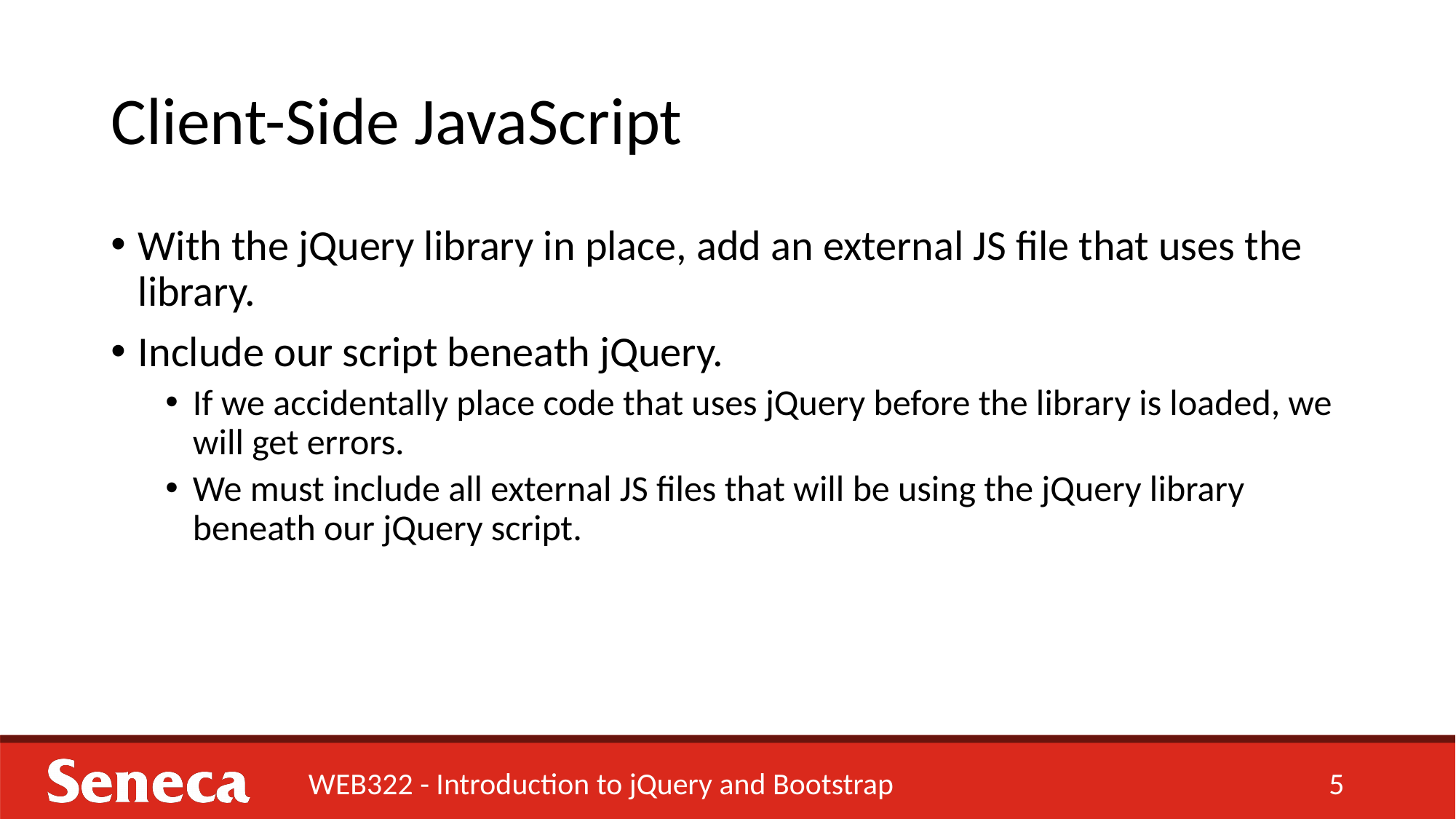

# Client-Side JavaScript
With the jQuery library in place, add an external JS file that uses the library.
Include our script beneath jQuery.
If we accidentally place code that uses jQuery before the library is loaded, we will get errors.
We must include all external JS files that will be using the jQuery library beneath our jQuery script.
WEB322 - Introduction to jQuery and Bootstrap
5